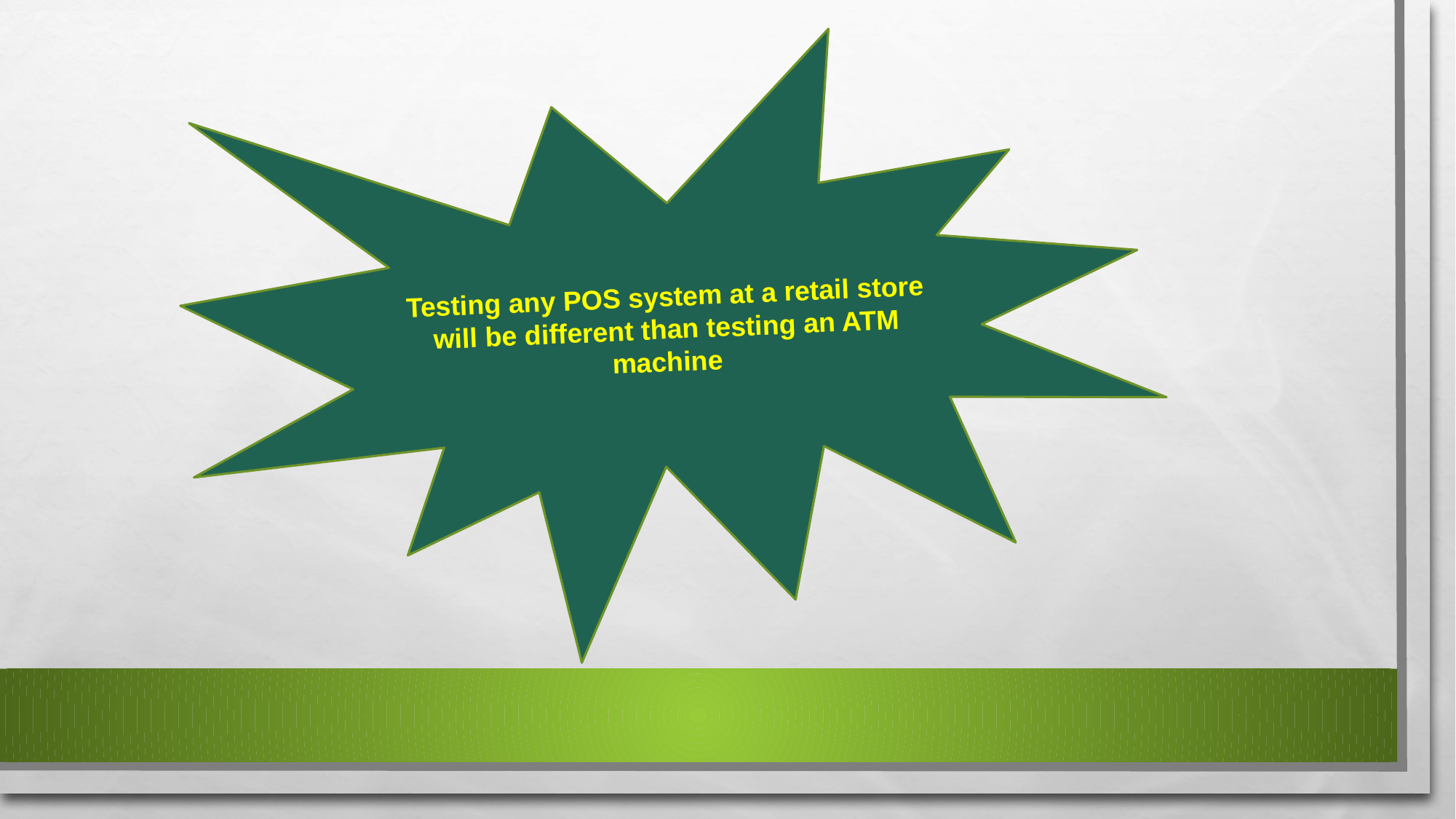

Testing any POS system at a retail store will be different than testing an ATM machine